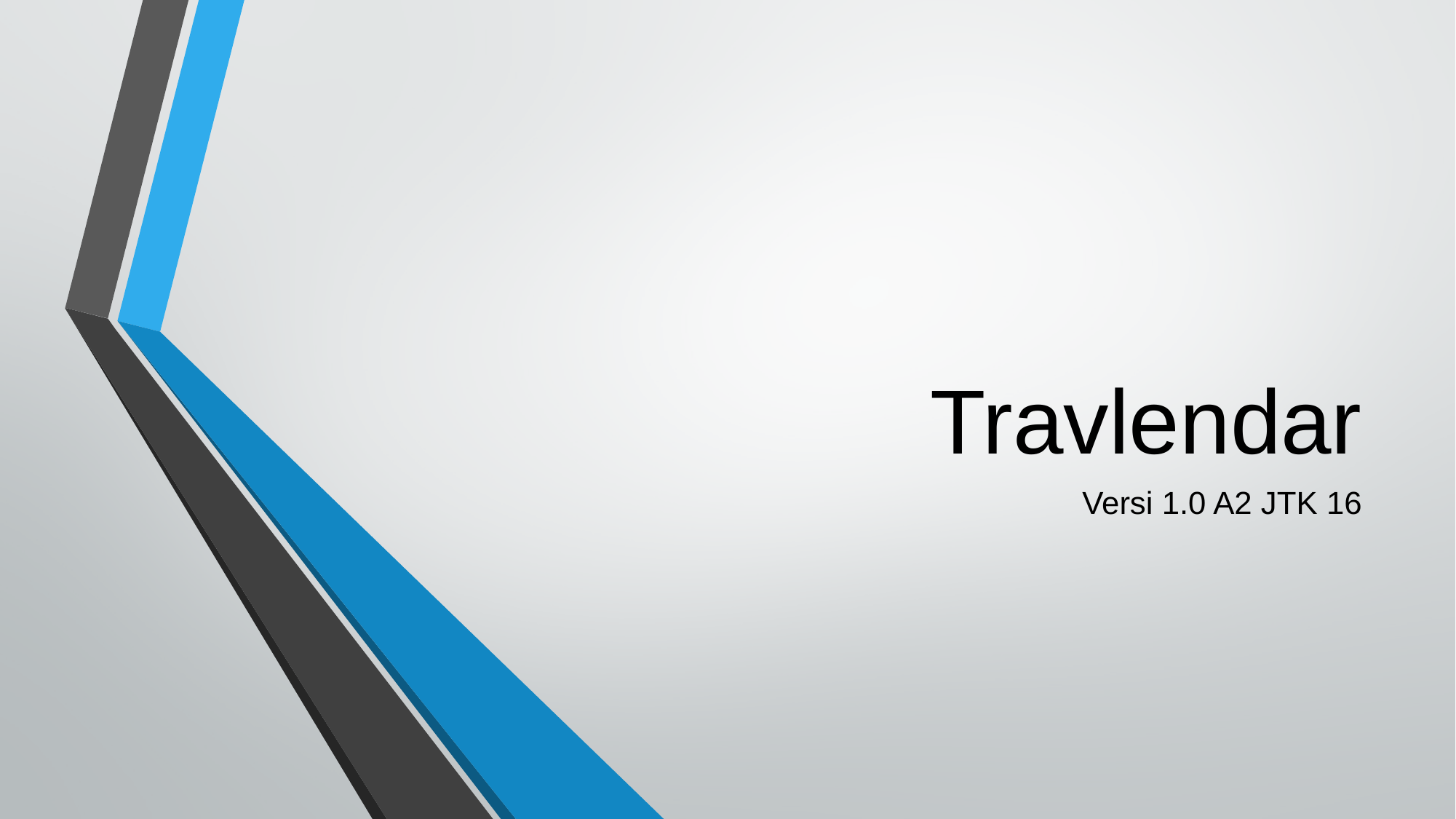

# Travlendar
Versi 1.0 A2 JTK 16